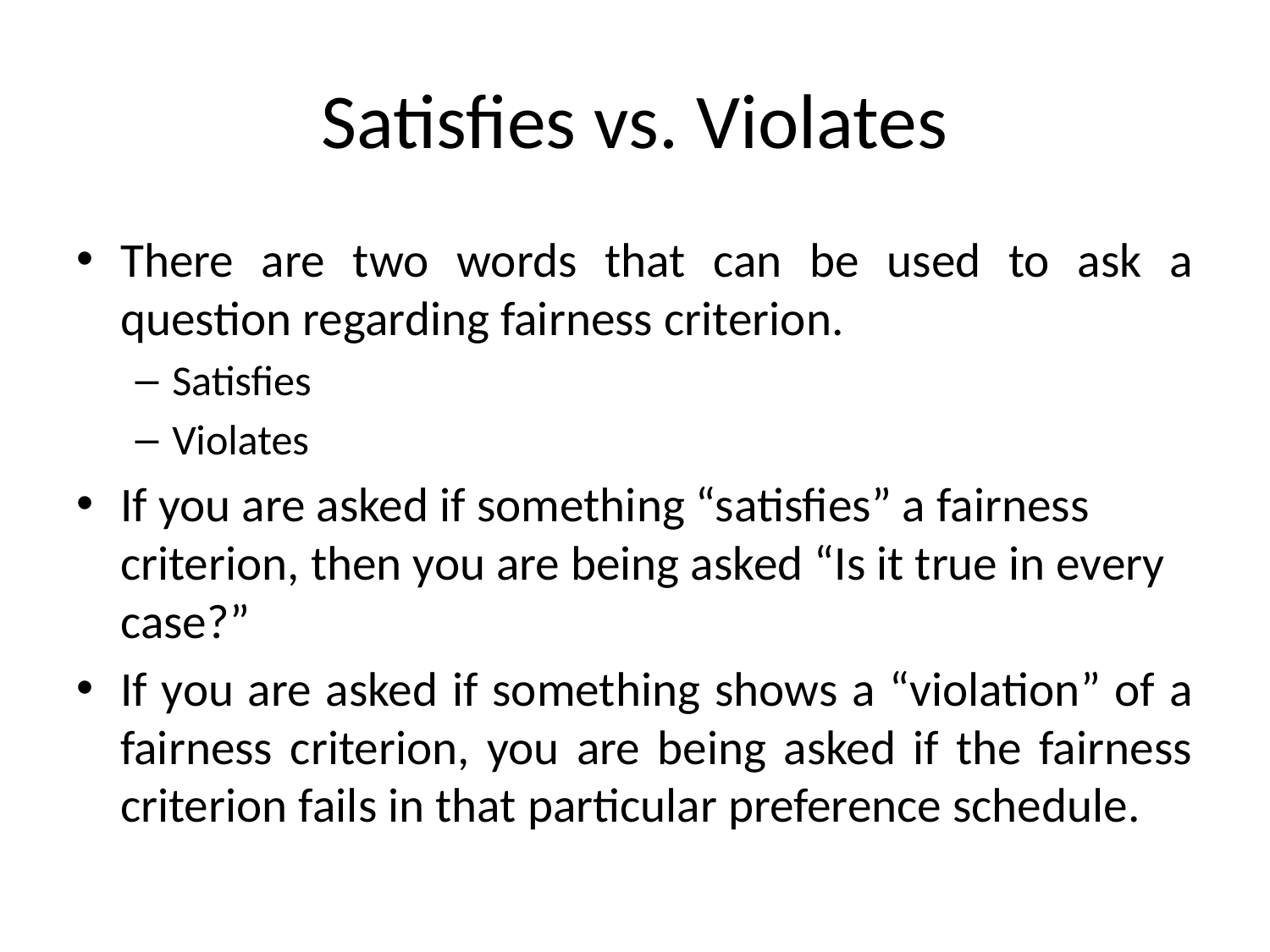

# Satisfies vs. Violates
There are two words that can be used to ask a question regarding fairness criterion.
Satisfies
Violates
If you are asked if something “satisfies” a fairness criterion, then you are being asked “Is it true in every case?”
If you are asked if something shows a “violation” of a fairness criterion, you are being asked if the fairness criterion fails in that particular preference schedule.